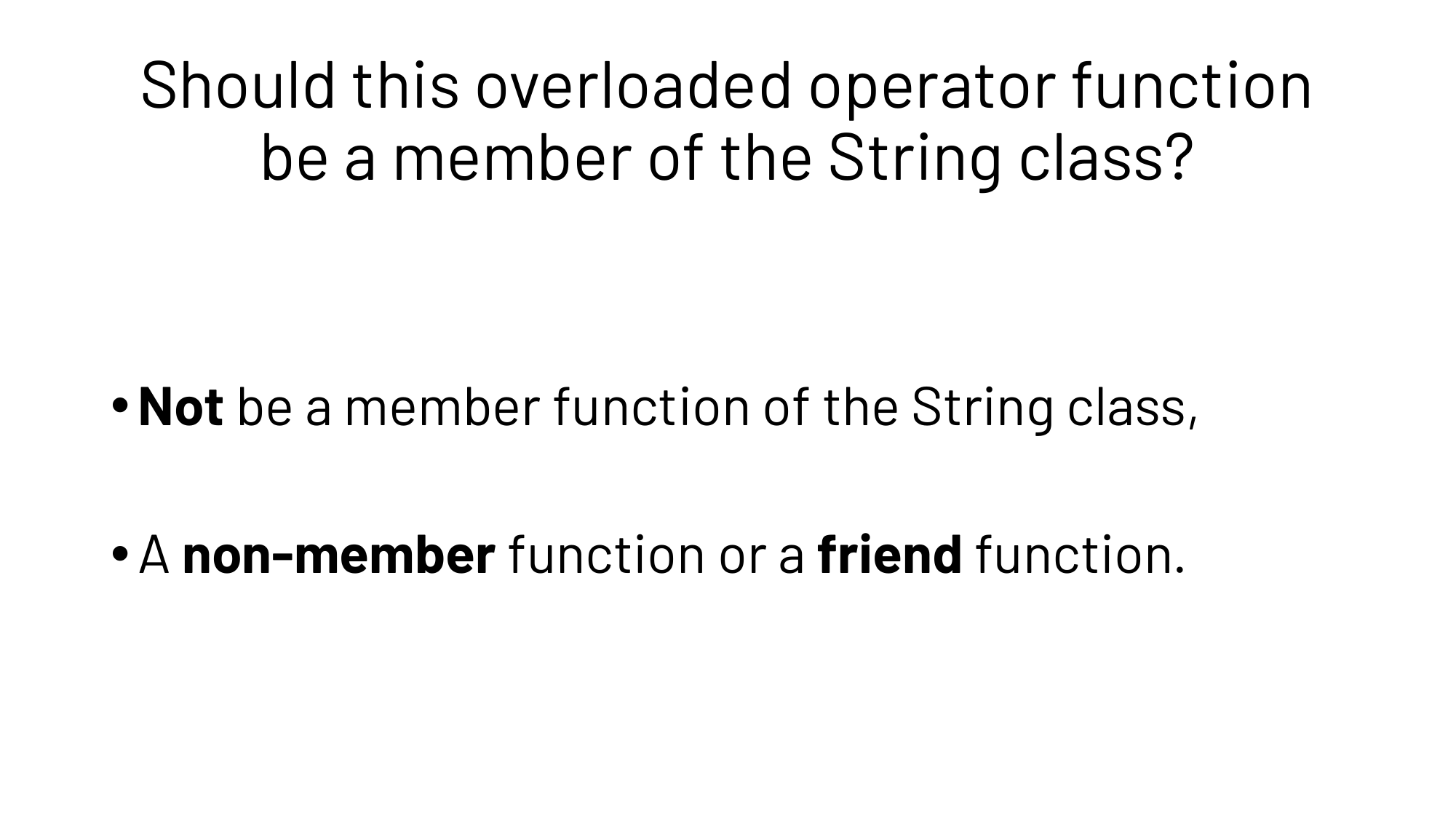

# Should this overloaded operator function be a member of the String class?

Not be a member function of the String class,

A non-member function or a friend function.